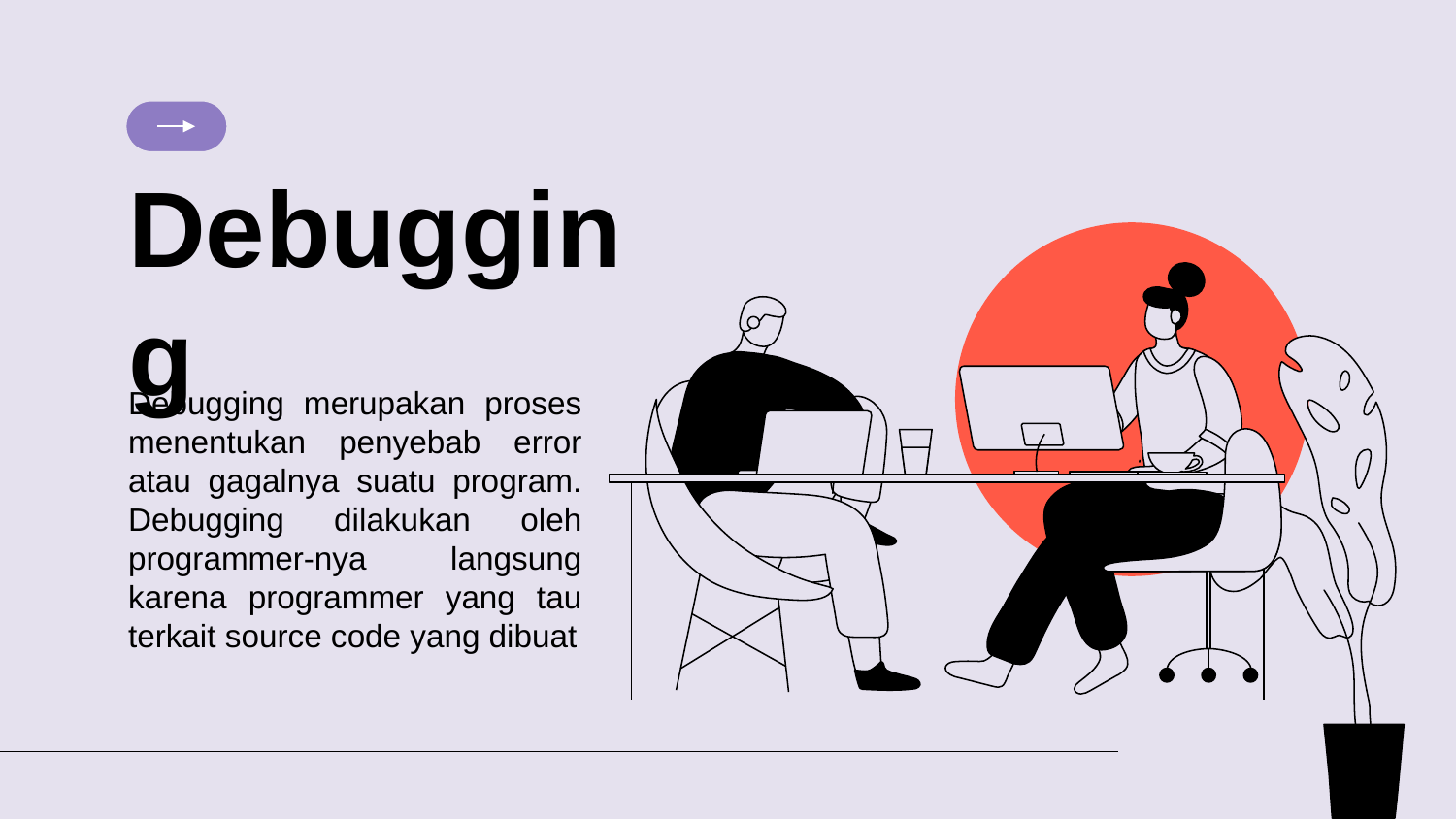

# Debugging

Debugging merupakan proses menentukan penyebab error atau gagalnya suatu program. Debugging dilakukan oleh programmer-nya langsung karena programmer yang tau terkait source code yang dibuat